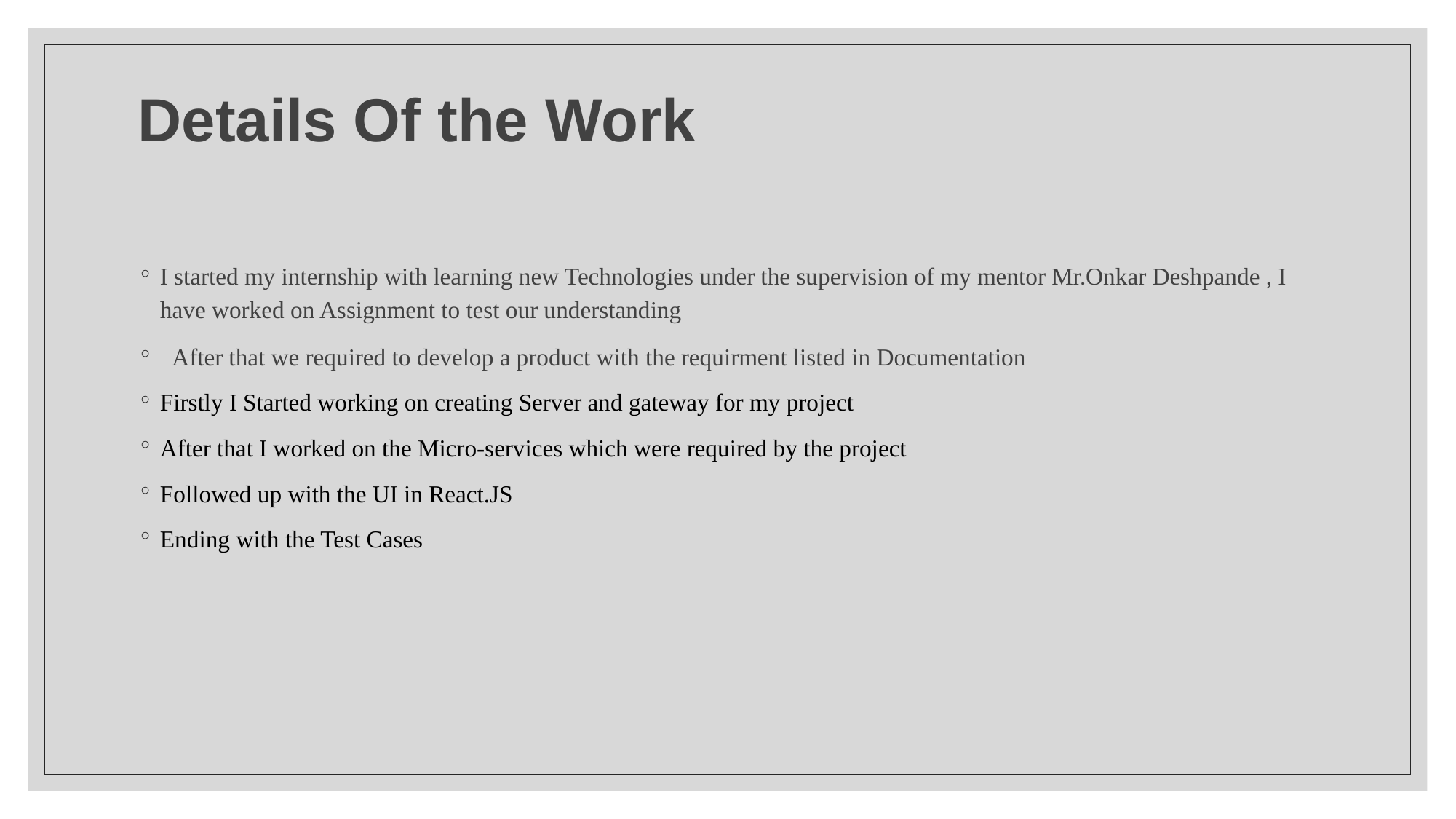

# Details Of the Work
I started my internship with learning new Technologies under the supervision of my mentor Mr.Onkar Deshpande , I have worked on Assignment to test our understanding
  After that we required to develop a product with the requirment listed in Documentation
Firstly I Started working on creating Server and gateway for my project
After that I worked on the Micro-services which were required by the project
Followed up with the UI in React.JS
Ending with the Test Cases